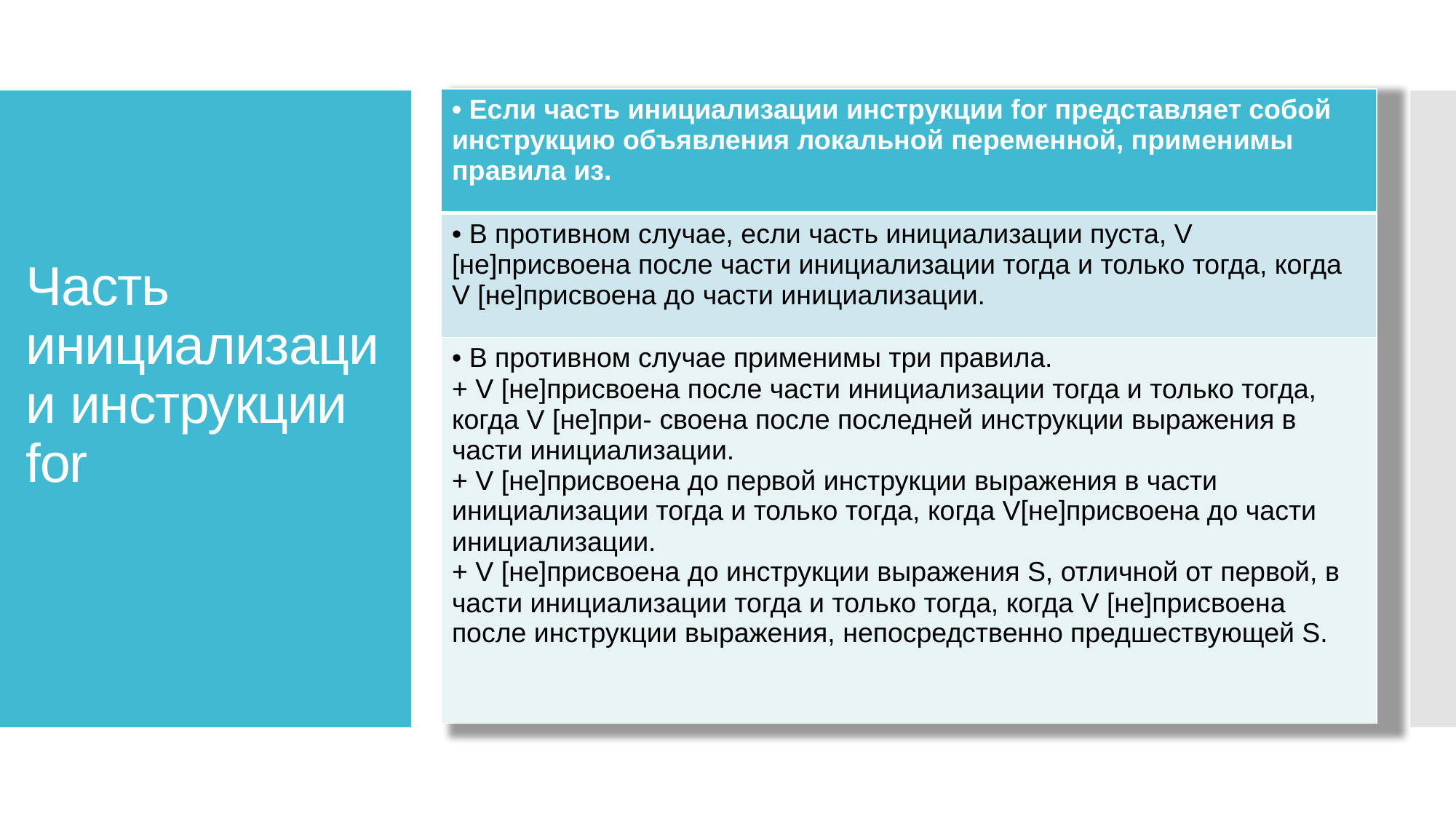

| • Если часть инициализации инструкции for представляет собой инструкцию объявления локальной переменной, применимы правила из. |
| --- |
| • В противном случае, если часть инициализации пуста, V [не]присвоена после части инициализации тогда и только тогда, когда V [не]присвоена до части инициализации. |
| • В противном случае применимы три правила. + V [не]присвоена после части инициализации тогда и только тогда, когда V [не]при- своена после последней инструкции выражения в части инициализации. + V [не]присвоена до первой инструкции выражения в части инициализации тогда и только тогда, когда V[не]присвоена до части инициализации. + V [не]присвоена до инструкции выражения S, отличной от первой, в части инициализации тогда и только тогда, когда V [не]присвоена после инструкции выражения, непосредственно предшествующей S. |
# Часть инициализации инструкции for